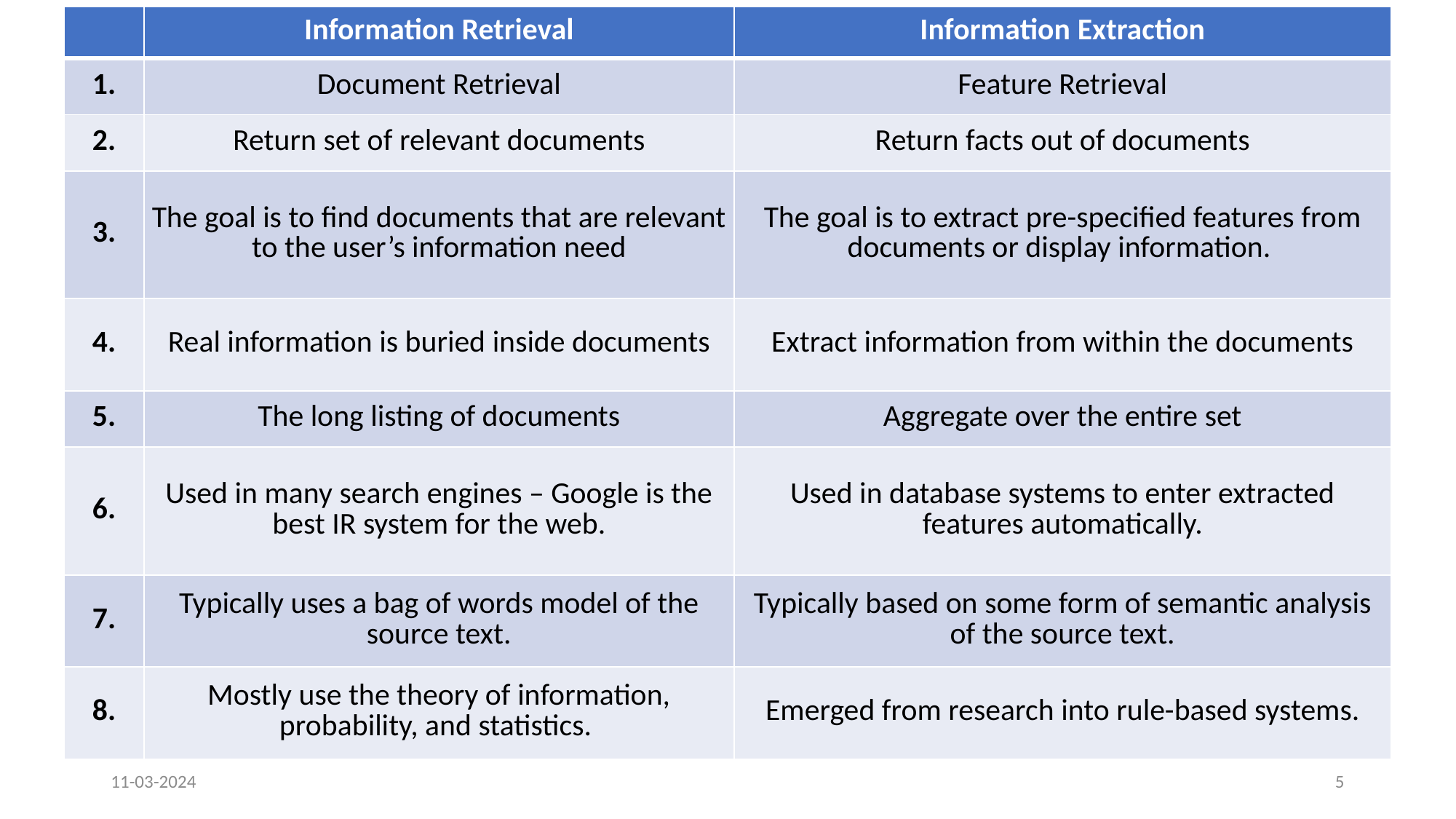

|  | Information Retrieval | Information Extraction |
| --- | --- | --- |
| 1. | Document Retrieval | Feature Retrieval |
| 2. | Return set of relevant documents | Return facts out of documents |
| 3. | The goal is to find documents that are relevant to the user’s information need | The goal is to extract pre-specified features from documents or display information. |
| 4. | Real information is buried inside documents | Extract information from within the documents |
| 5. | The long listing of documents | Aggregate over the entire set |
| 6. | Used in many search engines – Google is the best IR system for the web. | Used in database systems to enter extracted features automatically. |
| 7. | Typically uses a bag of words model of the source text. | Typically based on some form of semantic analysis of the source text. |
| 8. | Mostly use the theory of information, probability, and statistics. | Emerged from research into rule-based systems. |
11-03-2024
5